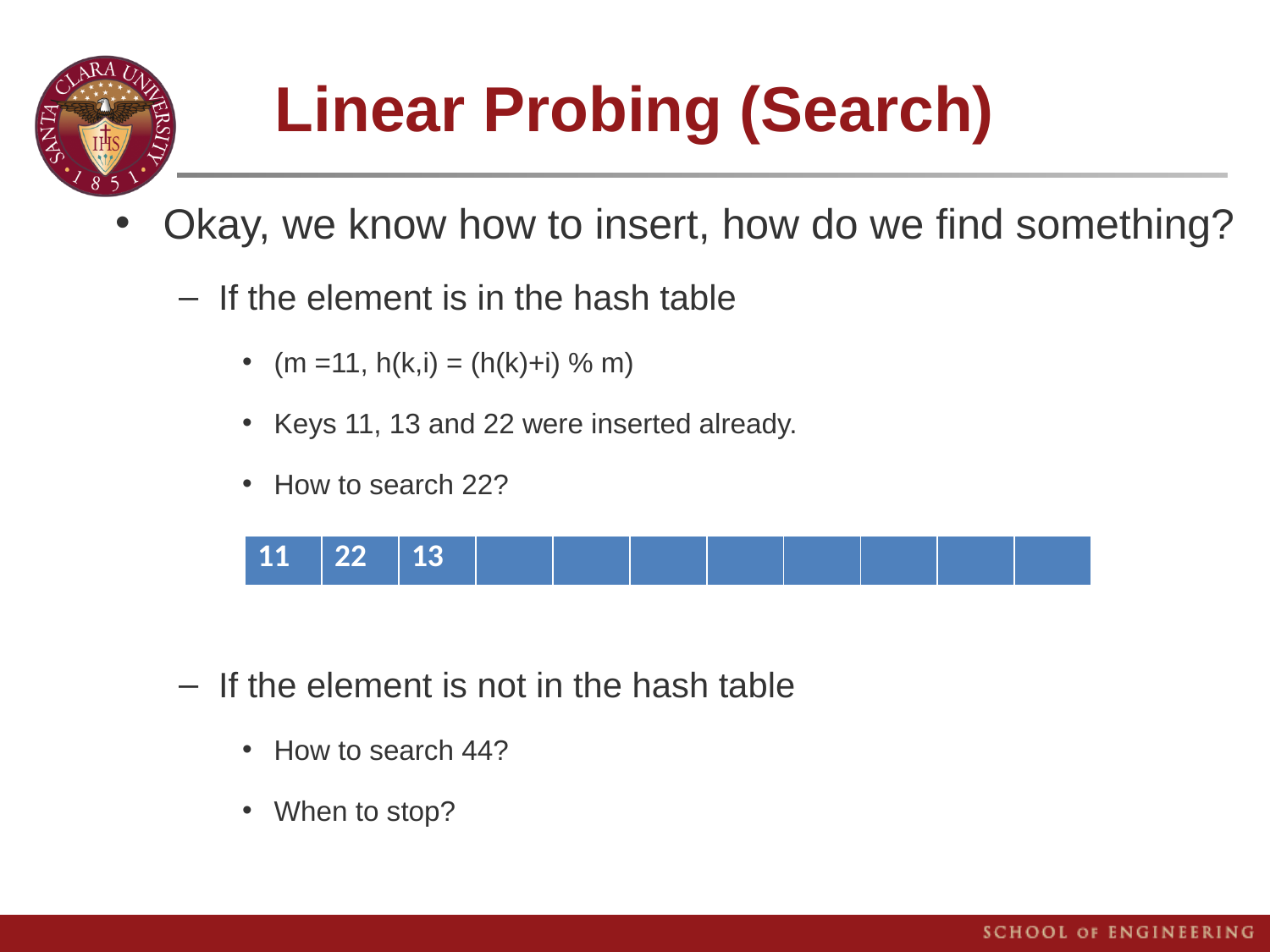

# Linear Probing (Search)
Okay, we know how to insert, how do we find something?
If the element is in the hash table
(m =11, h(k,i) = (h(k)+i) % m)
Keys 11, 13 and 22 were inserted already.
How to search 22?

If the element is not in the hash table
How to search 44?
When to stop?
| 11 | 22 | 13 |  |  |  |  |  |  |  |  |
| --- | --- | --- | --- | --- | --- | --- | --- | --- | --- | --- |